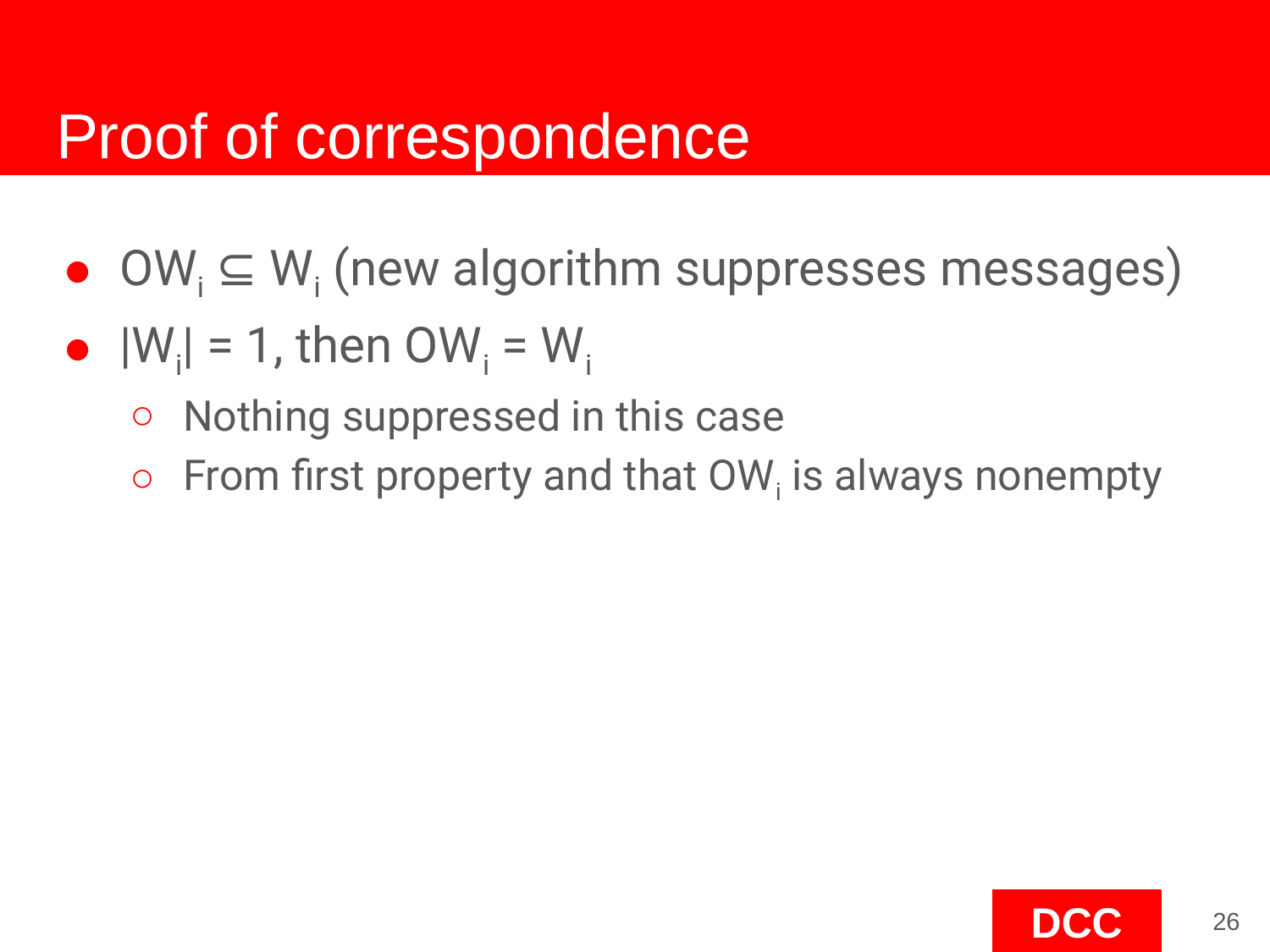

# Proof of correspondence
OWi ⊆ Wi (new algorithm suppresses messages)
|Wi| = 1, then OWi = Wi
Nothing suppressed in this case
From first property and that OWi is always nonempty
26